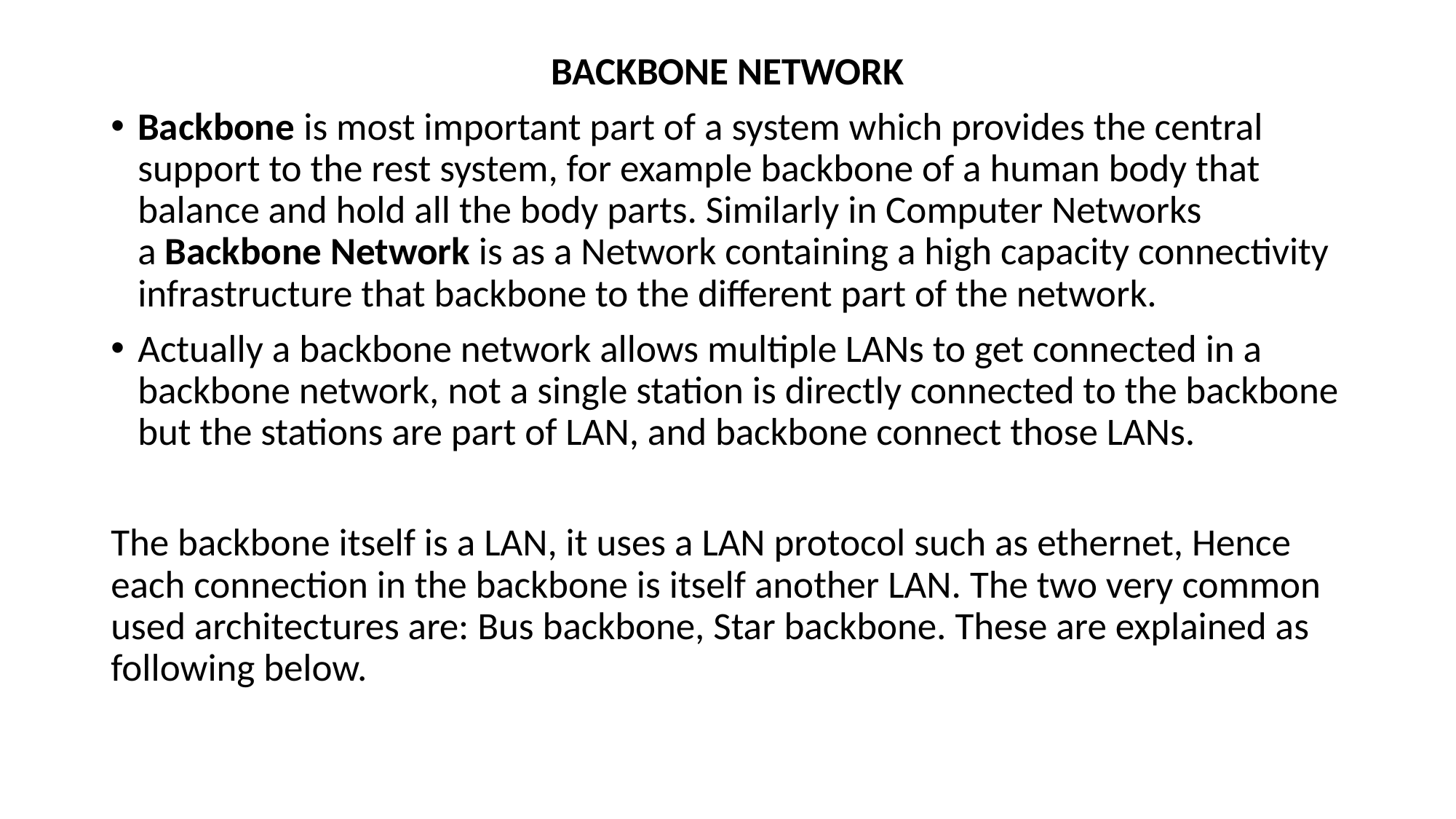

BACKBONE NETWORK
Backbone is most important part of a system which provides the central support to the rest system, for example backbone of a human body that balance and hold all the body parts. Similarly in Computer Networks a Backbone Network is as a Network containing a high capacity connectivity infrastructure that backbone to the different part of the network.
Actually a backbone network allows multiple LANs to get connected in a backbone network, not a single station is directly connected to the backbone but the stations are part of LAN, and backbone connect those LANs.

The backbone itself is a LAN, it uses a LAN protocol such as ethernet, Hence each connection in the backbone is itself another LAN. The two very common used architectures are: Bus backbone, Star backbone. These are explained as following below.